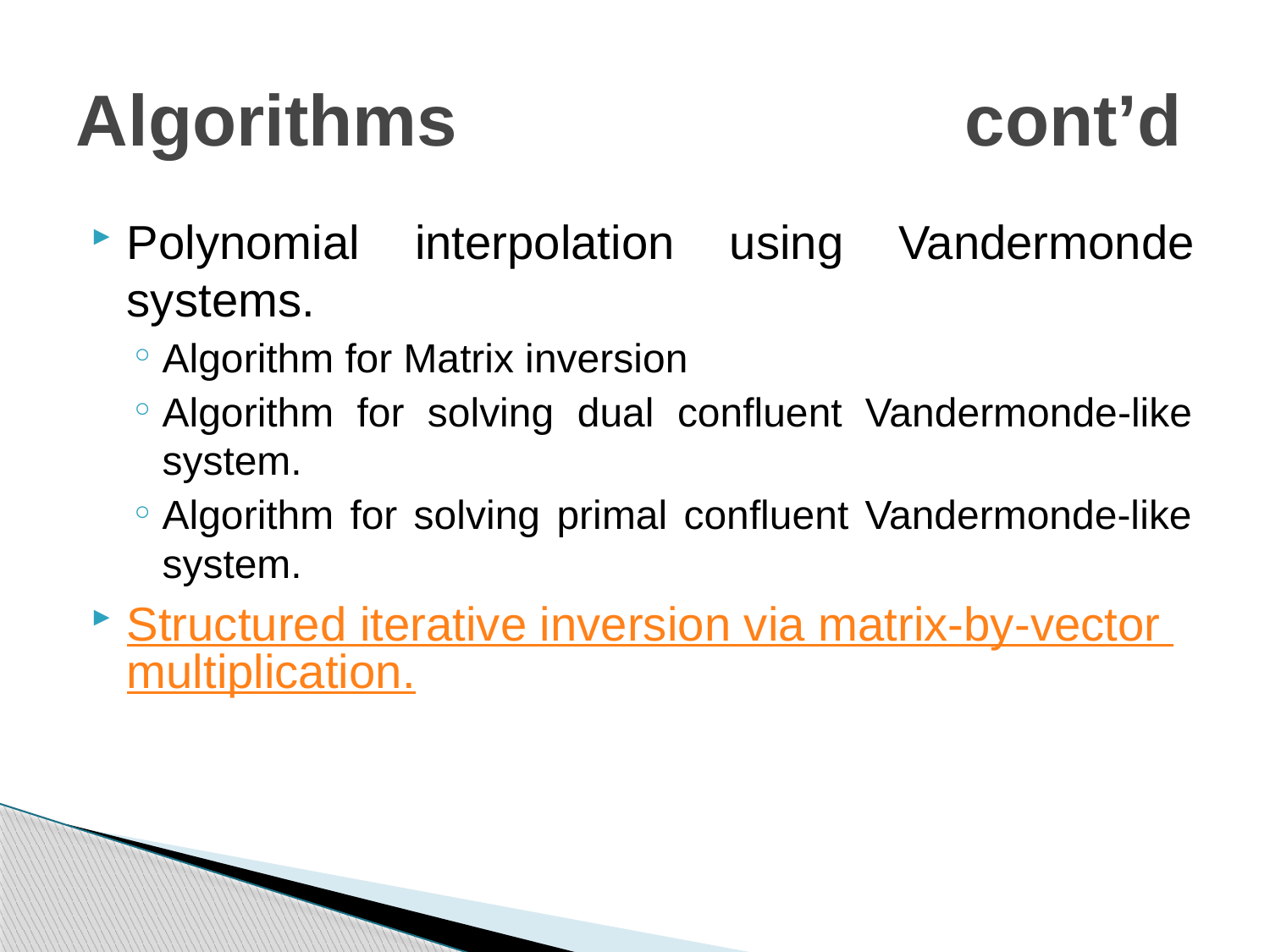

# Algorithms 				cont’d
Polynomial interpolation using Vandermonde systems.
Algorithm for Matrix inversion
Algorithm for solving dual confluent Vandermonde-like system.
Algorithm for solving primal confluent Vandermonde-like system.
Structured iterative inversion via matrix-by-vector multiplication.